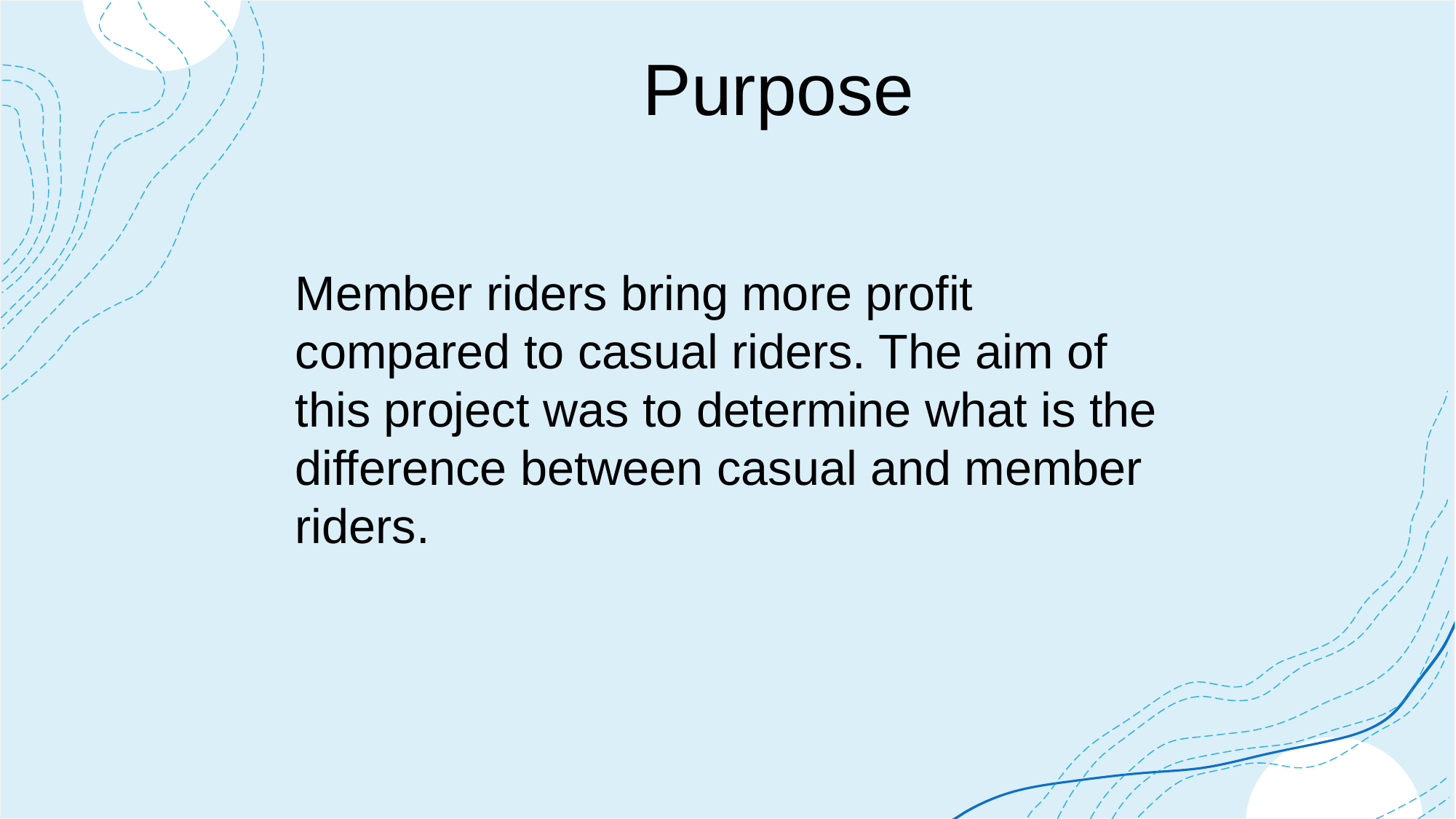

Purpose
Member riders bring more profit compared to casual riders. The aim of this project was to determine what is the difference between casual and member riders.